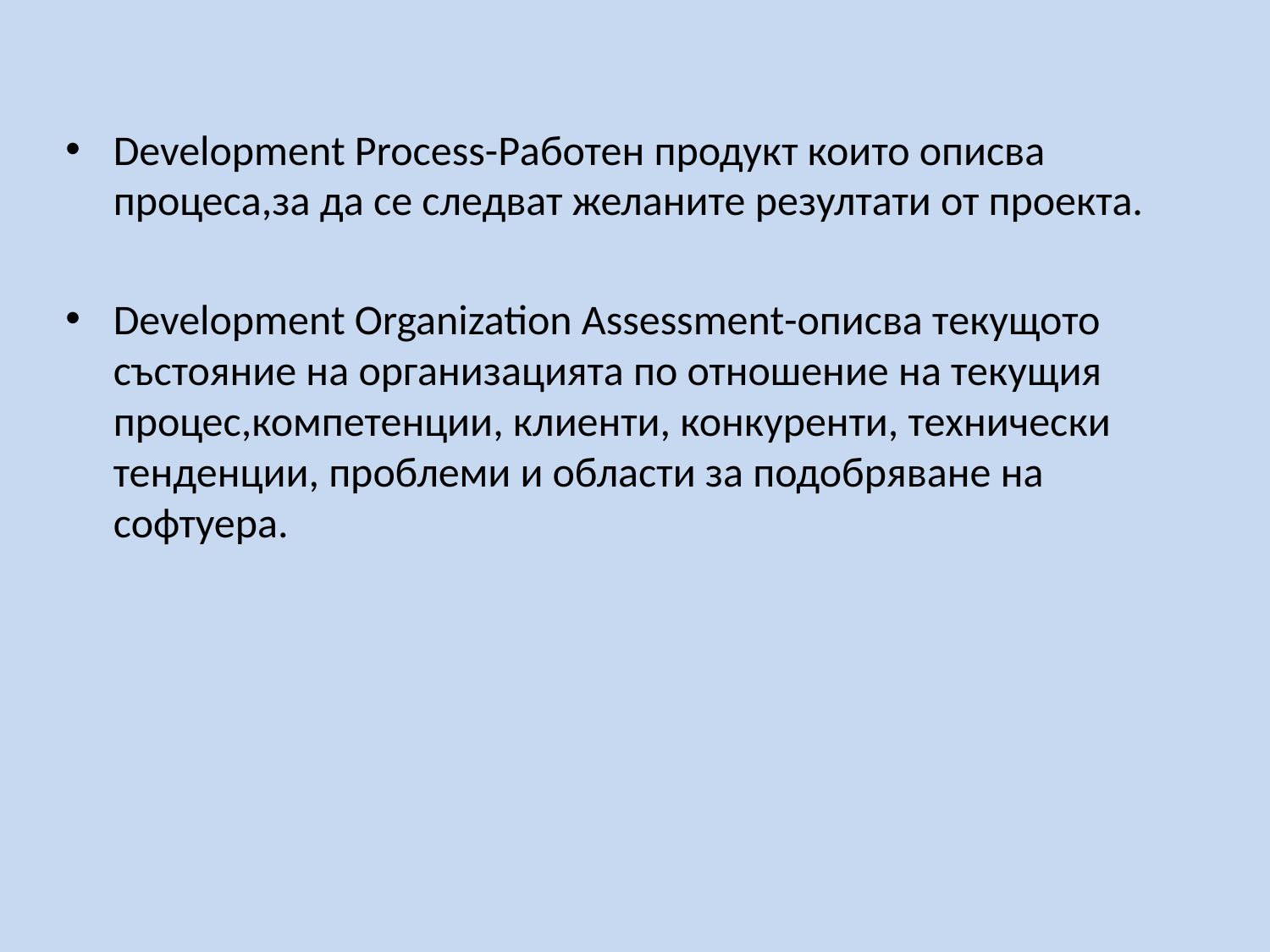

Development Process-Работен продукт които описва процеса,за да се следват желаните резултати от проекта.

Development Organization Assessment-описва текущото състояние на организацията по отношение на текущия процес,компетенции, клиенти, конкуренти, технически тенденции, проблеми и области за подобряване на софтуера.